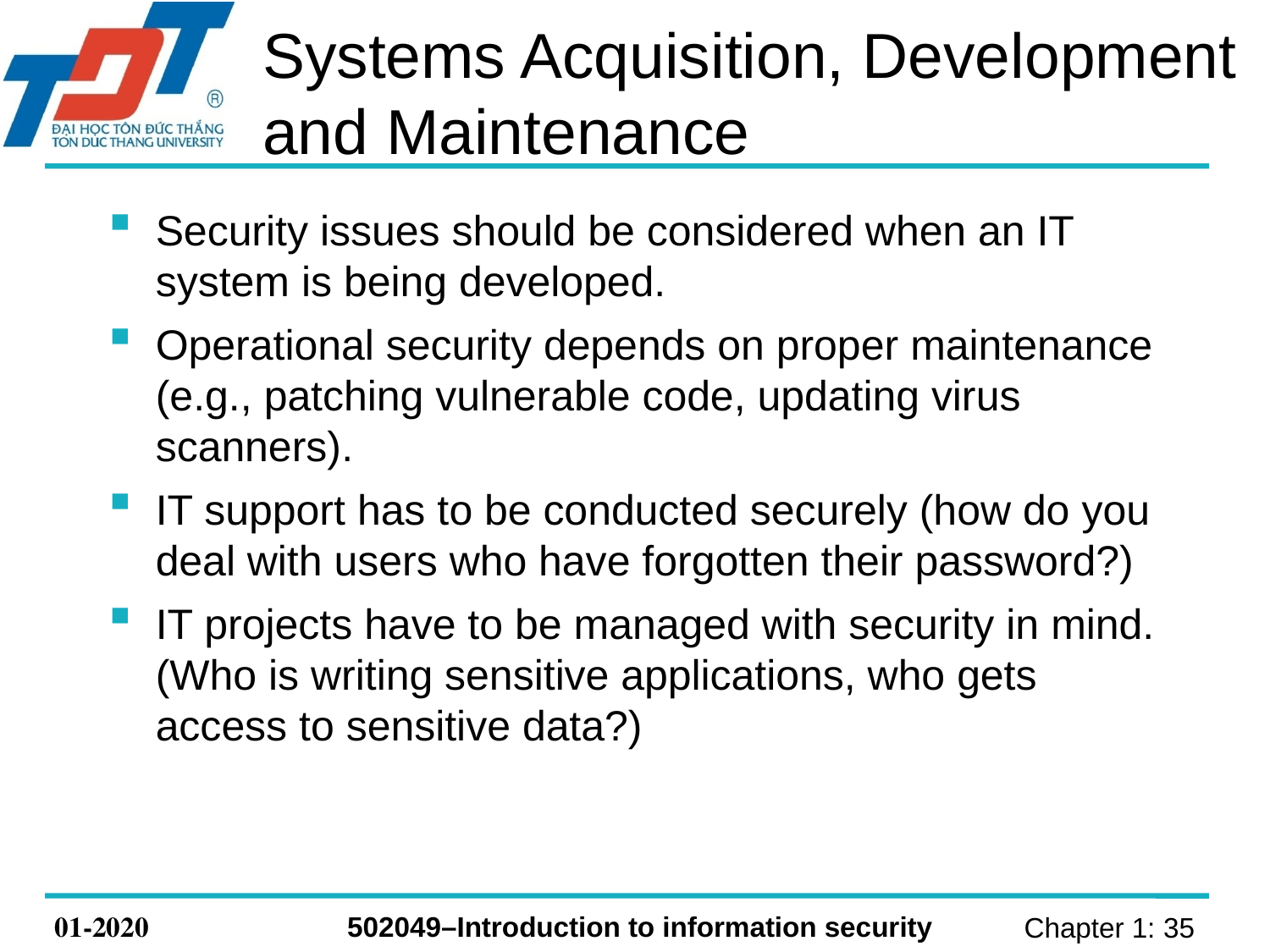

# Systems Acquisition, Development and Maintenance
Security issues should be considered when an IT system is being developed.
Operational security depends on proper maintenance (e.g., patching vulnerable code, updating virus scanners).
IT support has to be conducted securely (how do you deal with users who have forgotten their password?)
IT projects have to be managed with security in mind. (Who is writing sensitive applications, who gets access to sensitive data?)